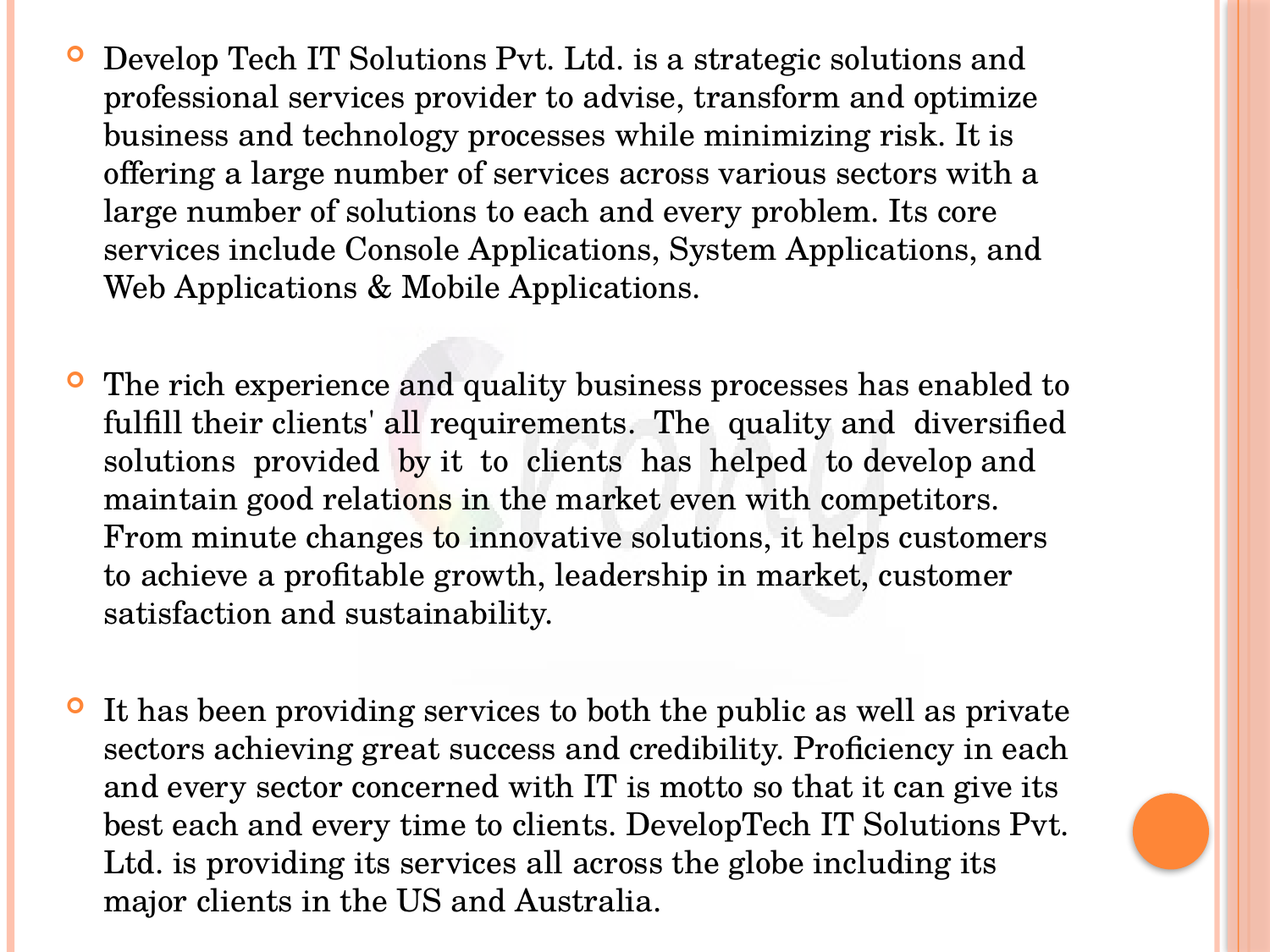

Develop Tech IT Solutions Pvt. Ltd. is a strategic solutions and professional services provider to advise, transform and optimize business and technology processes while minimizing risk. It is offering a large number of services across various sectors with a large number of solutions to each and every problem. Its core services include Console Applications, System Applications, and Web Applications & Mobile Applications.

The rich experience and quality business processes has enabled to fulfill their clients' all requirements.  The  quality and  diversified  solutions  provided  by it  to  clients  has  helped  to develop and maintain good relations in the market even with competitors. From minute changes to innovative solutions, it helps customers to achieve a profitable growth, leadership in market, customer satisfaction and sustainability.

It has been providing services to both the public as well as private sectors achieving great success and credibility. Proficiency in each and every sector concerned with IT is motto so that it can give its best each and every time to clients. DevelopTech IT Solutions Pvt. Ltd. is providing its services all across the globe including its major clients in the US and Australia.